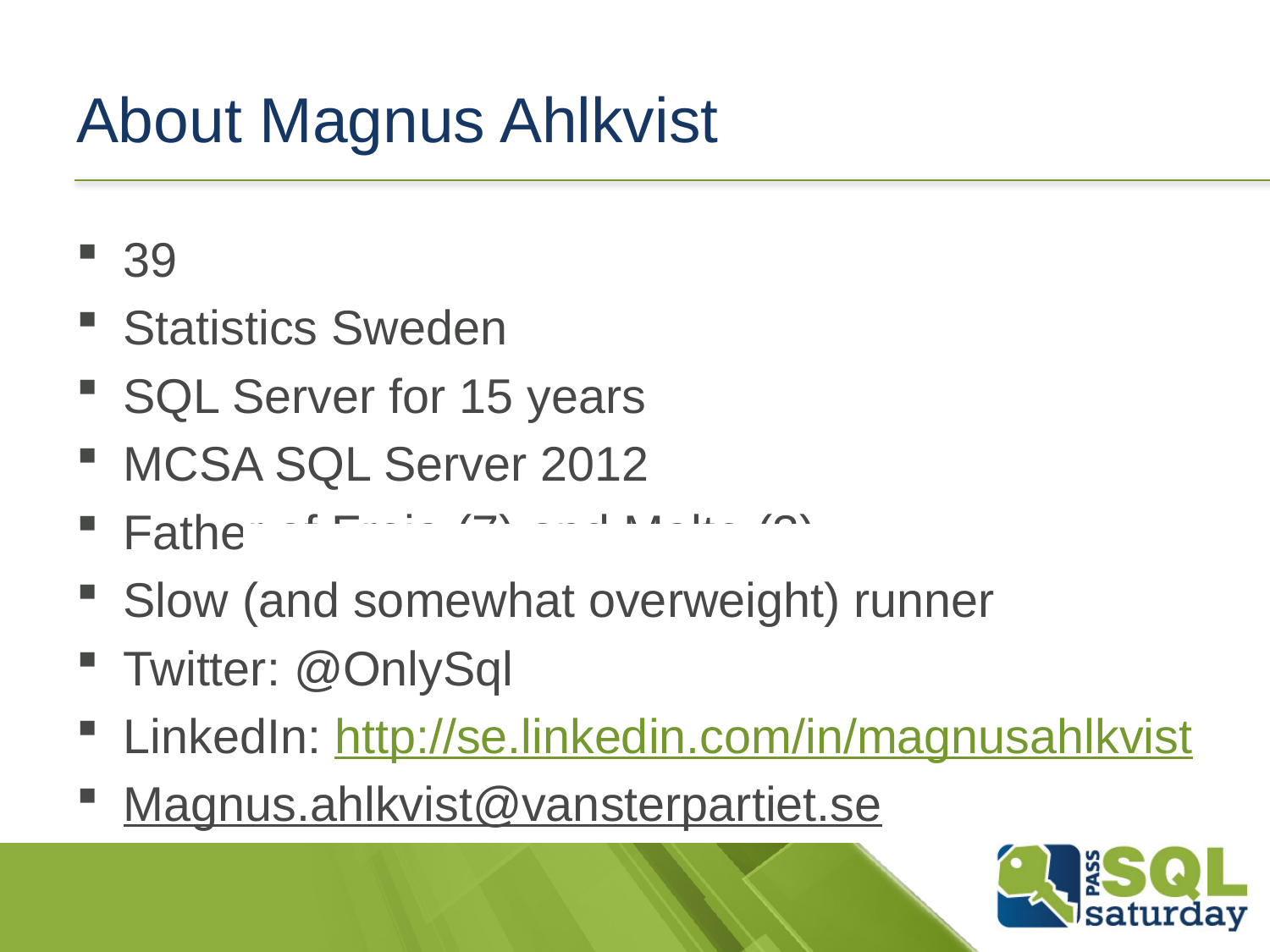

# About Magnus Ahlkvist
39
Statistics Sweden
SQL Server for 15 years
MCSA SQL Server 2012
Father of Freja (7) and Malte (3)
Slow (and somewhat overweight) runner
Twitter: @OnlySql
LinkedIn: http://se.linkedin.com/in/magnusahlkvist
Magnus.ahlkvist@vansterpartiet.se